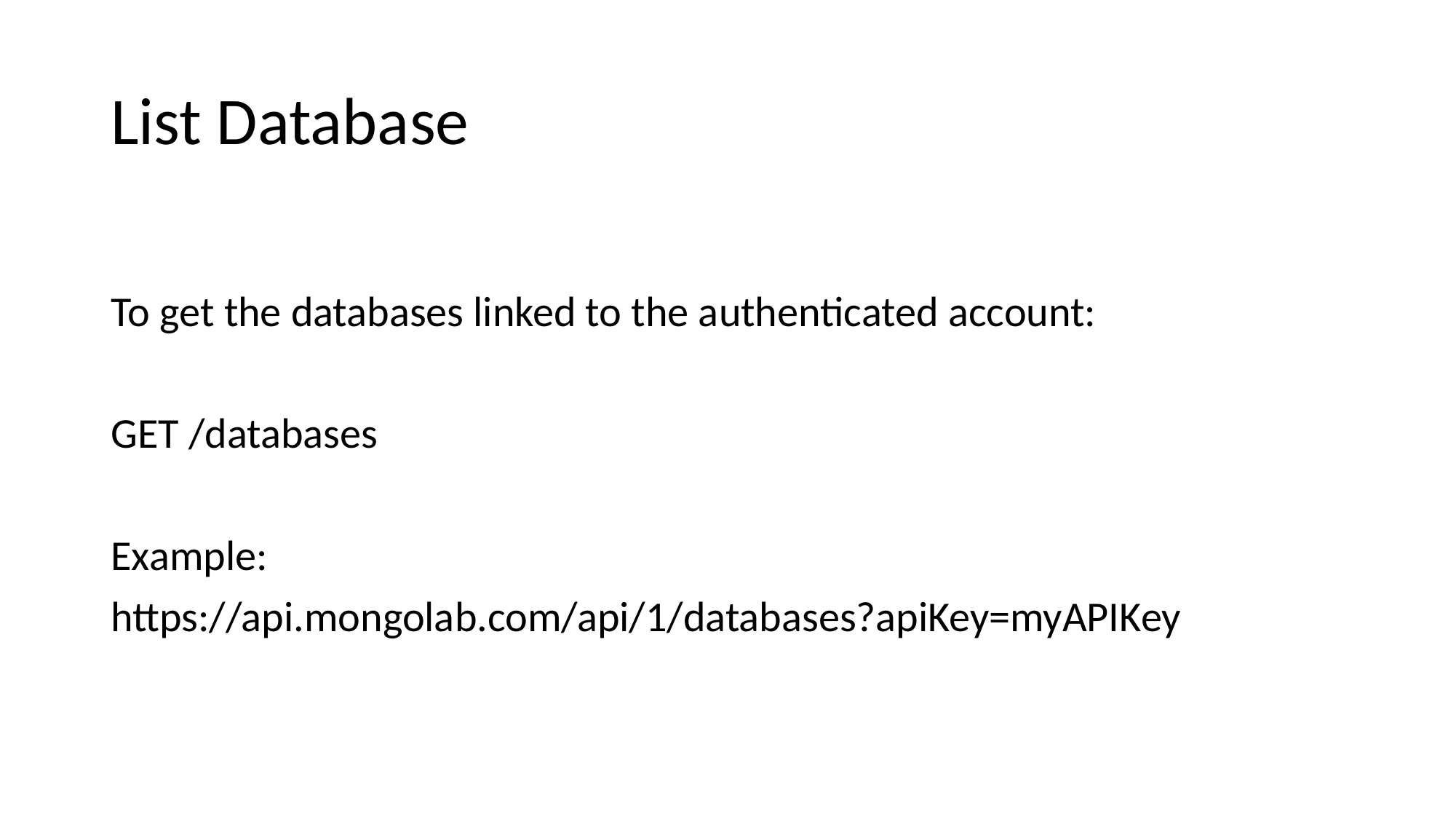

# List Database

To get the databases linked to the authenticated account:

GET /databases

Example:
https://api.mongolab.com/api/1/databases?apiKey=myAPIKey